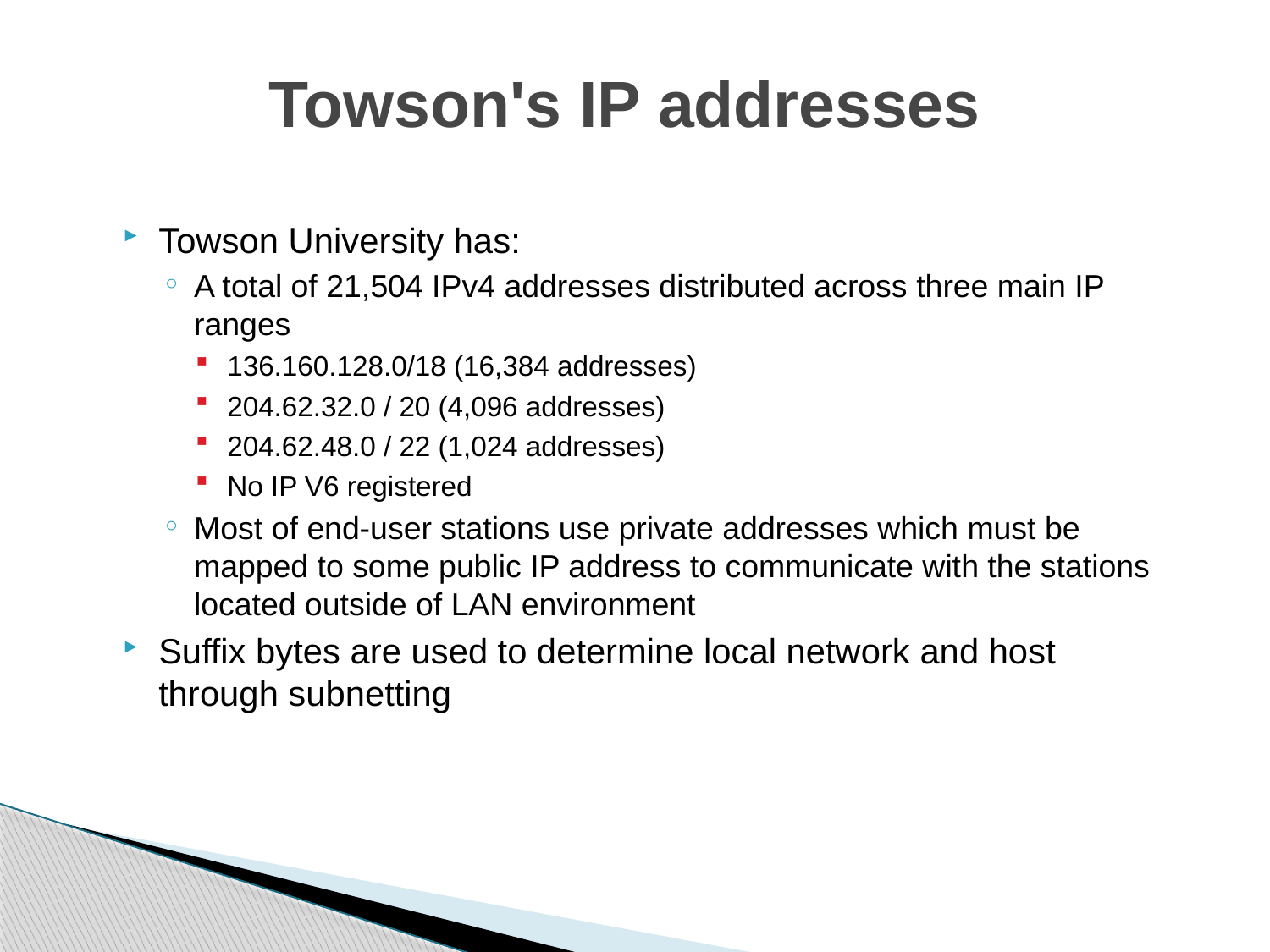

# Towson's IP addresses
Towson University has:
A total of 21,504 IPv4 addresses distributed across three main IP ranges
136.160.128.0/18 (16,384 addresses)
204.62.32.0 / 20 (4,096 addresses)
204.62.48.0 / 22 (1,024 addresses)
No IP V6 registered
Most of end-user stations use private addresses which must be mapped to some public IP address to communicate with the stations located outside of LAN environment
Suffix bytes are used to determine local network and host through subnetting